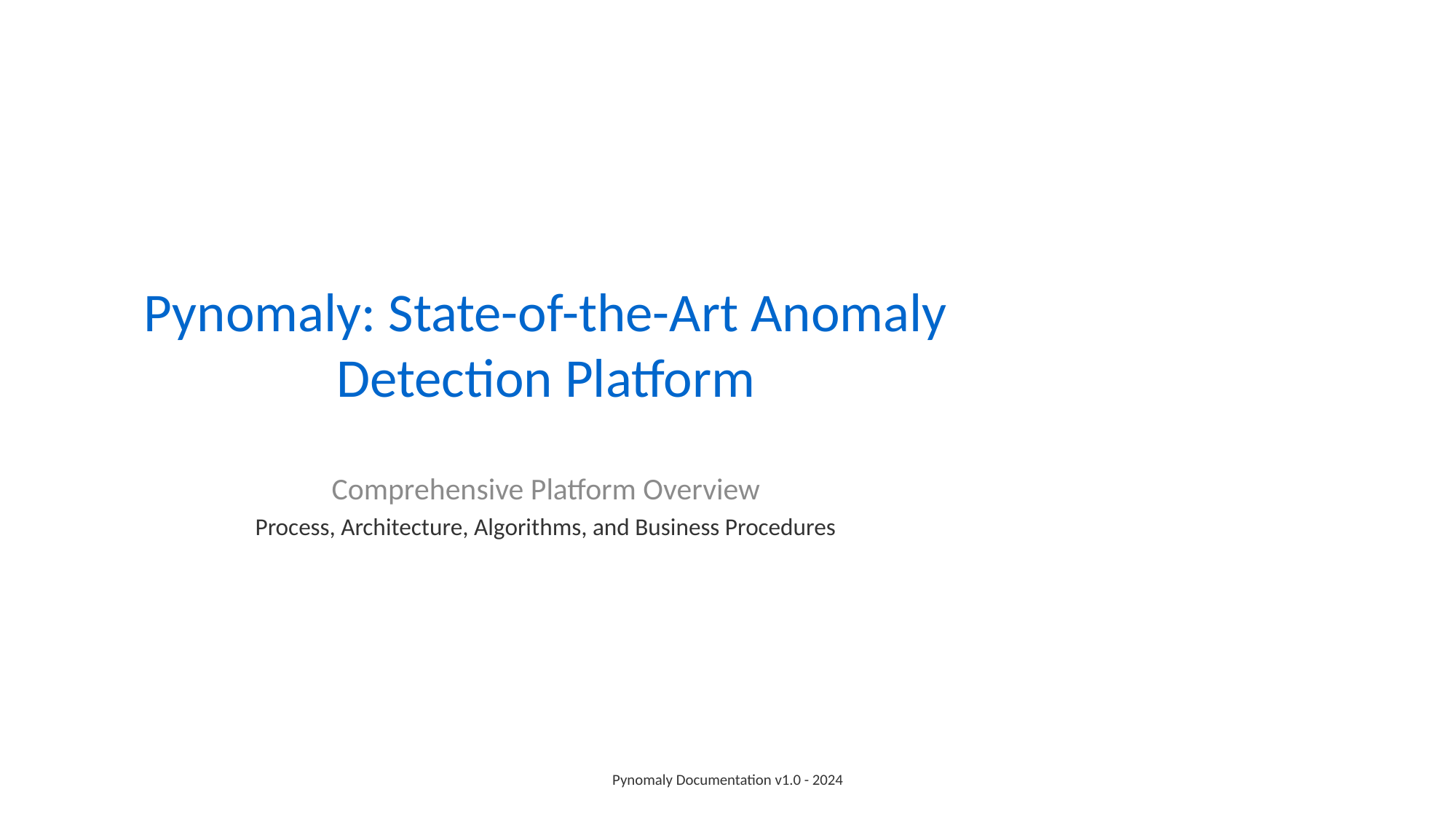

# Pynomaly: State-of-the-Art Anomaly Detection Platform
Comprehensive Platform Overview
Process, Architecture, Algorithms, and Business Procedures
Pynomaly Documentation v1.0 - 2024